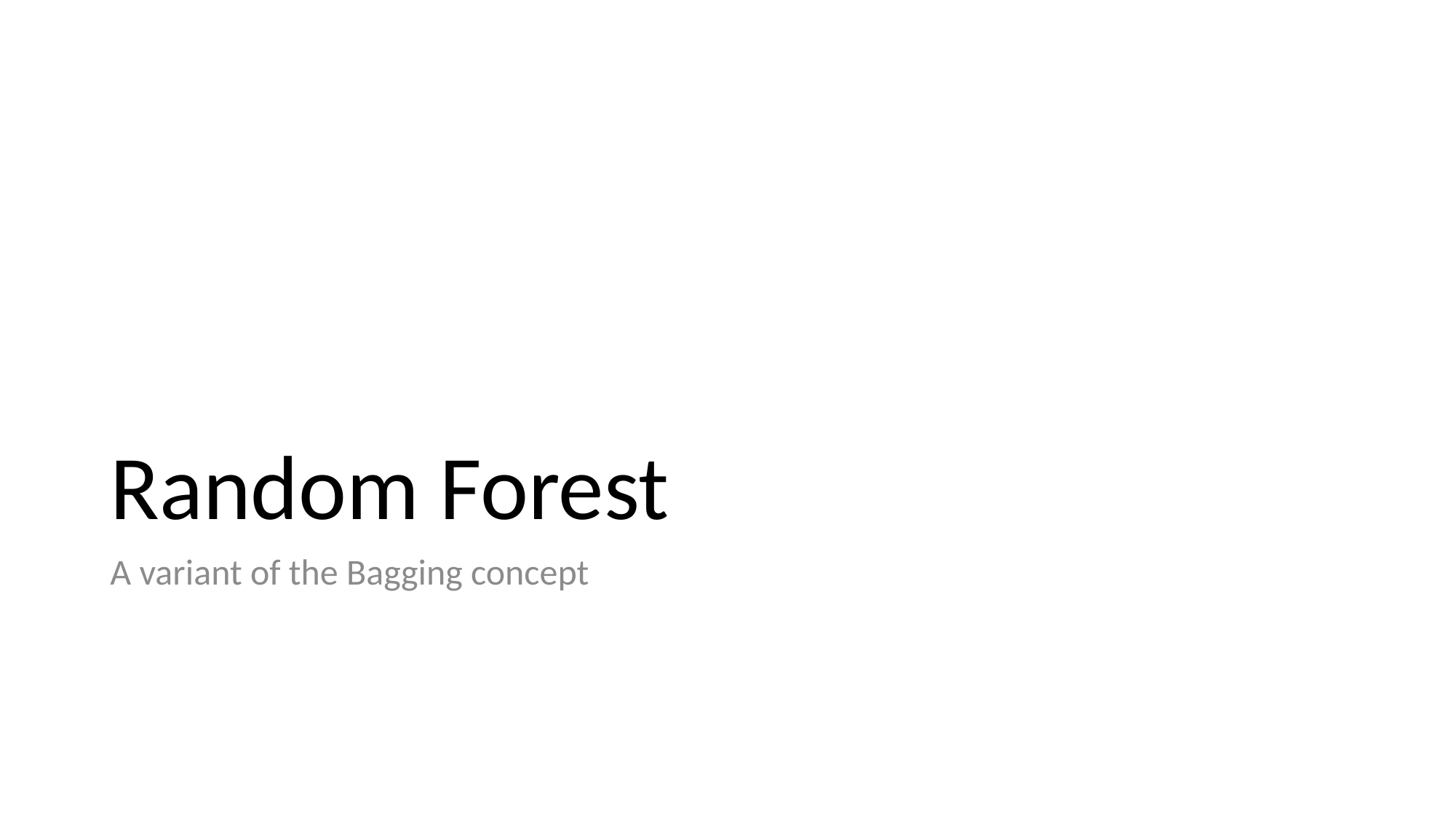

# Random Forest
A variant of the Bagging concept